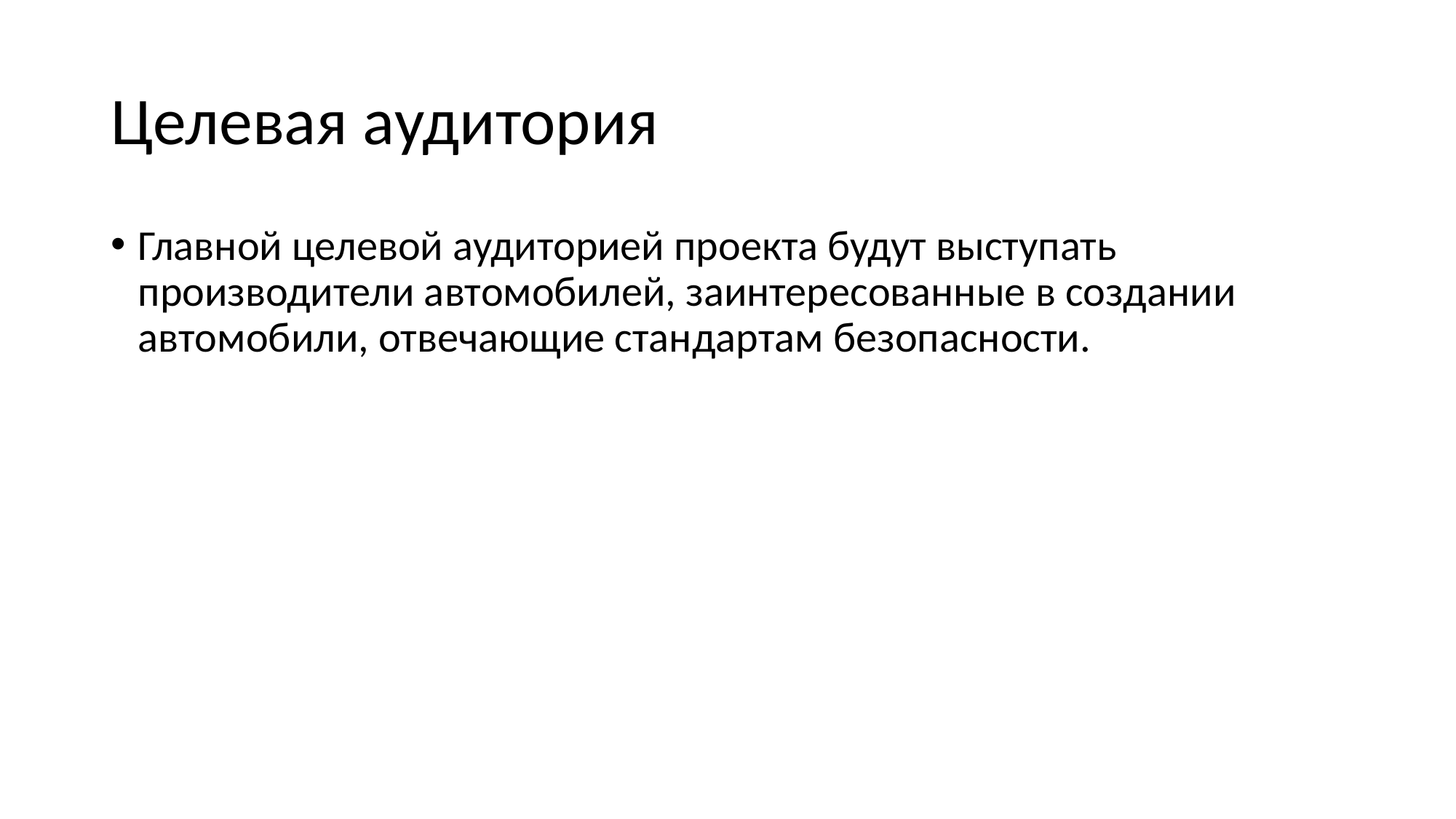

# Целевая аудитория
Главной целевой аудиторией проекта будут выступать производители автомобилей, заинтересованные в создании автомобили, отвечающие стандартам безопасности.